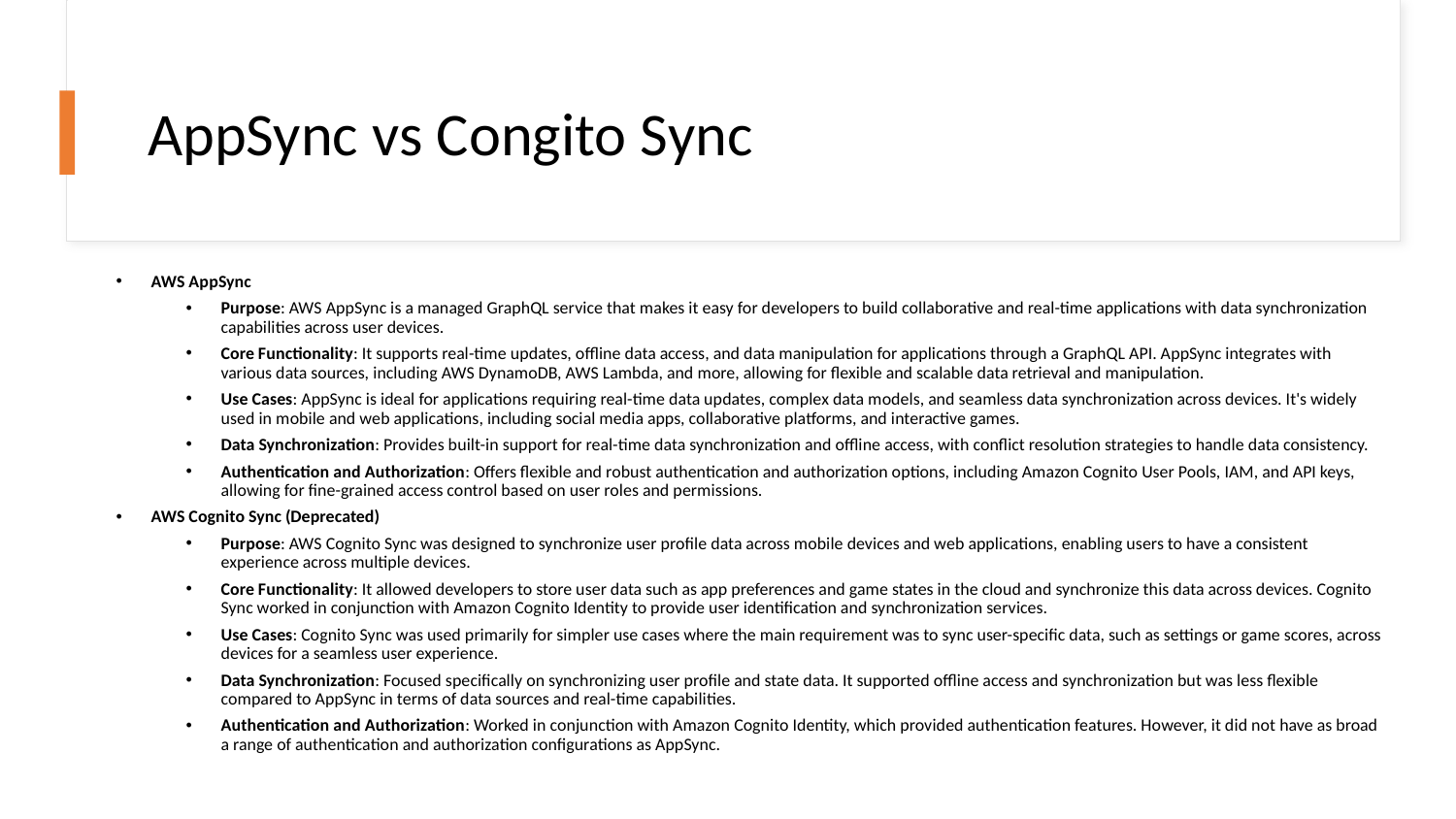

# AppSync vs Congito Sync

AWS AppSync
Purpose: AWS AppSync is a managed GraphQL service that makes it easy for developers to build collaborative and real-time applications with data synchronization capabilities across user devices.
Core Functionality: It supports real-time updates, offline data access, and data manipulation for applications through a GraphQL API. AppSync integrates with various data sources, including AWS DynamoDB, AWS Lambda, and more, allowing for flexible and scalable data retrieval and manipulation.
Use Cases: AppSync is ideal for applications requiring real-time data updates, complex data models, and seamless data synchronization across devices. It's widely used in mobile and web applications, including social media apps, collaborative platforms, and interactive games.
Data Synchronization: Provides built-in support for real-time data synchronization and offline access, with conflict resolution strategies to handle data consistency.
Authentication and Authorization: Offers flexible and robust authentication and authorization options, including Amazon Cognito User Pools, IAM, and API keys, allowing for fine-grained access control based on user roles and permissions.
AWS Cognito Sync (Deprecated)
Purpose: AWS Cognito Sync was designed to synchronize user profile data across mobile devices and web applications, enabling users to have a consistent experience across multiple devices.
Core Functionality: It allowed developers to store user data such as app preferences and game states in the cloud and synchronize this data across devices. Cognito Sync worked in conjunction with Amazon Cognito Identity to provide user identification and synchronization services.
Use Cases: Cognito Sync was used primarily for simpler use cases where the main requirement was to sync user-specific data, such as settings or game scores, across devices for a seamless user experience.
Data Synchronization: Focused specifically on synchronizing user profile and state data. It supported offline access and synchronization but was less flexible compared to AppSync in terms of data sources and real-time capabilities.
Authentication and Authorization: Worked in conjunction with Amazon Cognito Identity, which provided authentication features. However, it did not have as broad a range of authentication and authorization configurations as AppSync.